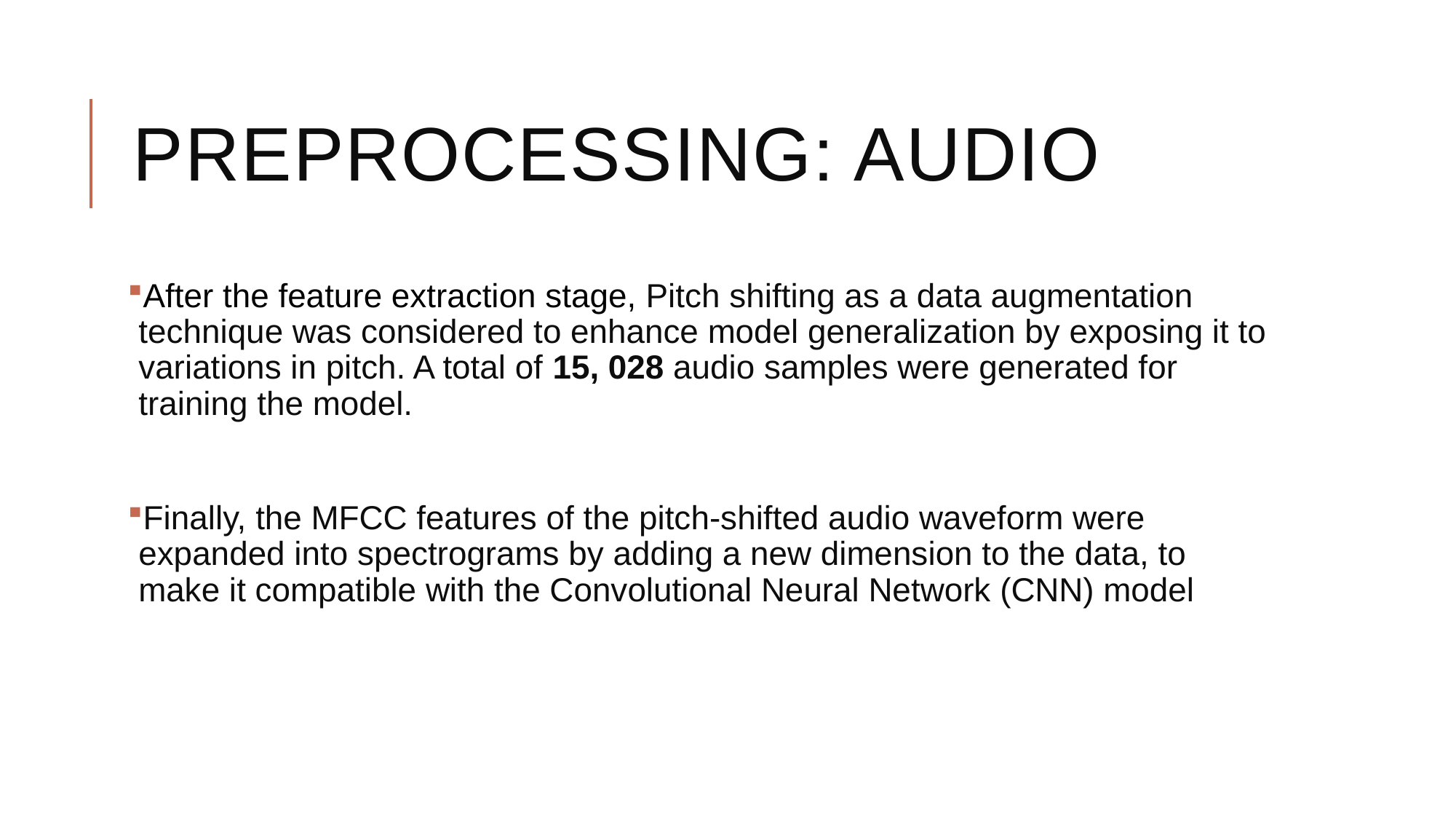

# PREPROCESSING: AUDIO
After the feature extraction stage, Pitch shifting as a data augmentation technique was considered to enhance model generalization by exposing it to variations in pitch. A total of 15, 028 audio samples were generated for training the model.

Finally, the MFCC features of the pitch-shifted audio waveform were expanded into spectrograms by adding a new dimension to the data, to make it compatible with the Convolutional Neural Network (CNN) model